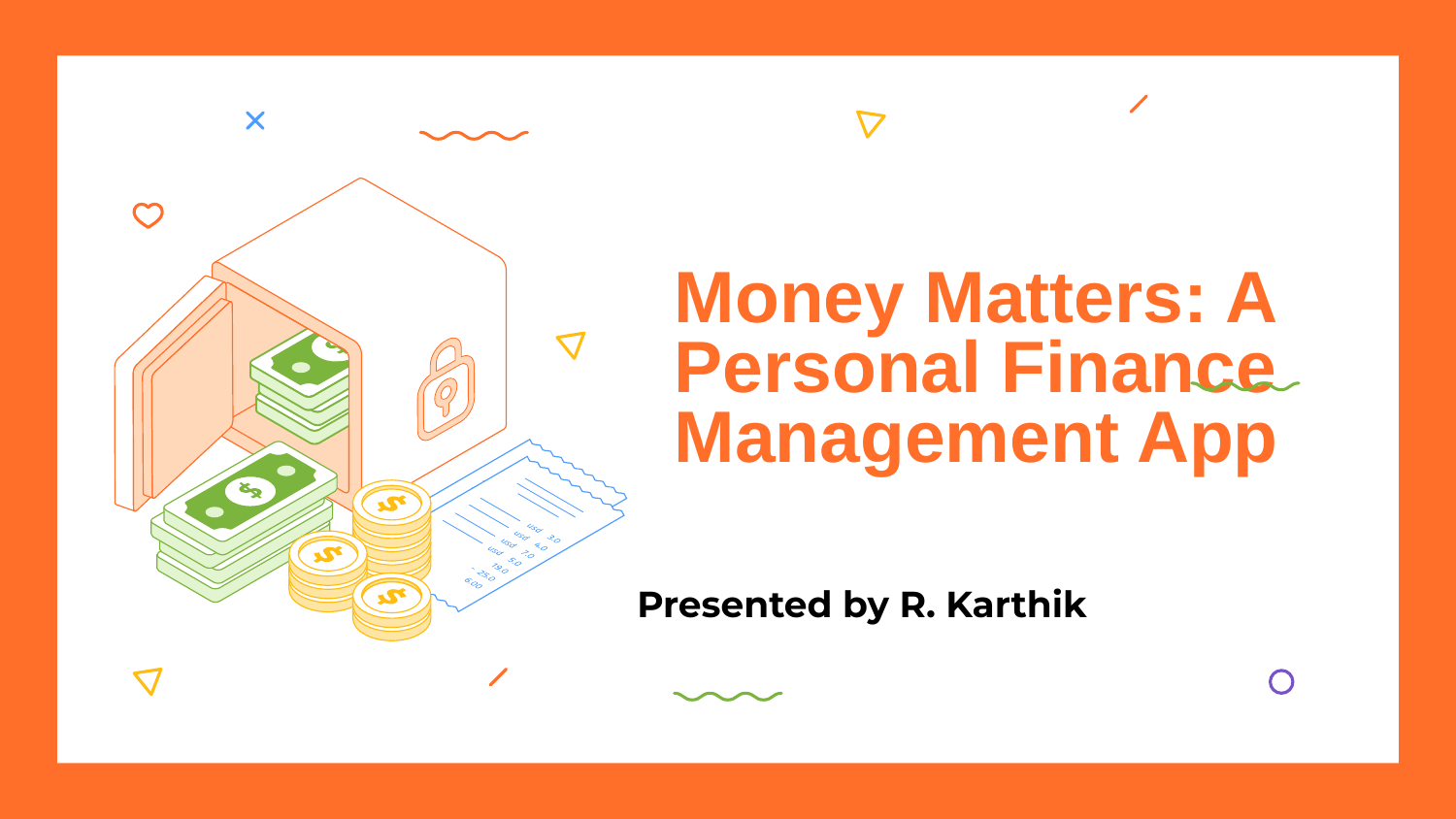

# Money Matters: A Personal Finance Management App

         Presented by R. Karthik